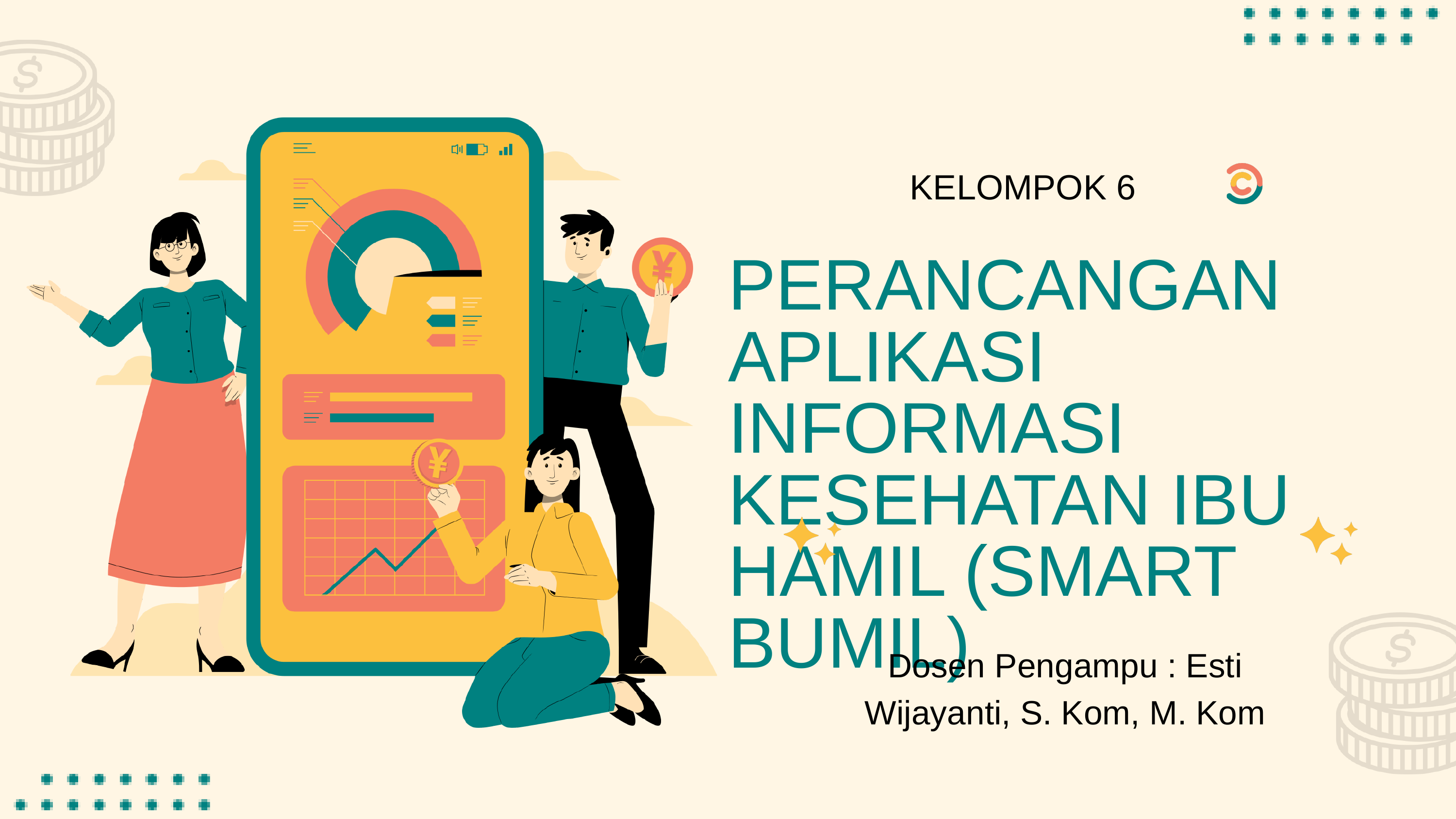

KELOMPOK 6

PERANCANGAN APLIKASI INFORMASI KESEHATAN IBU HAMIL (SMART BUMIL)

Dosen Pengampu : Esti Wijayanti, S. Kom, M. Kom